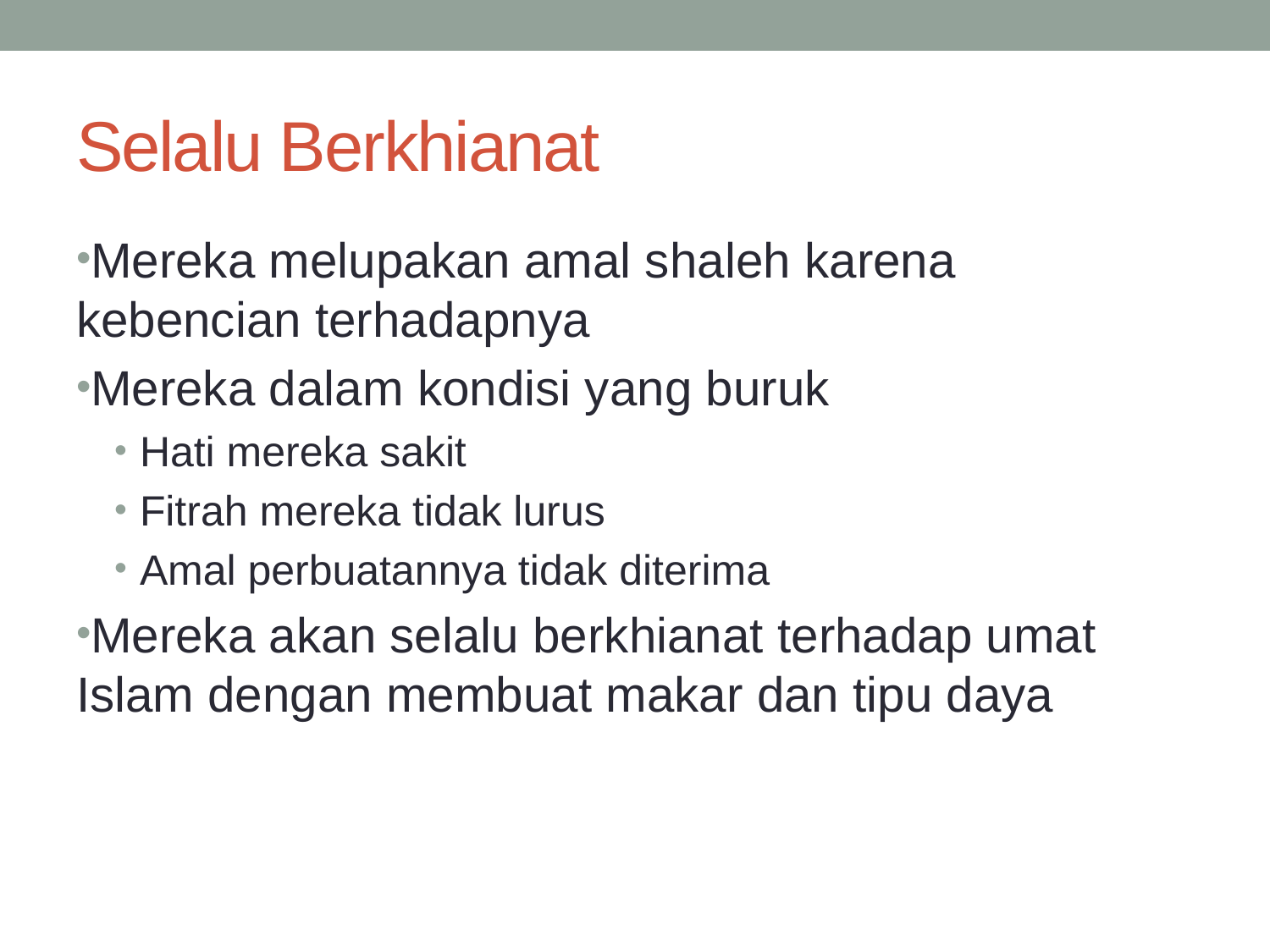

# Selalu Berkhianat
Mereka melupakan amal shaleh karena kebencian terhadapnya
Mereka dalam kondisi yang buruk
Hati mereka sakit
Fitrah mereka tidak lurus
Amal perbuatannya tidak diterima
Mereka akan selalu berkhianat terhadap umat Islam dengan membuat makar dan tipu daya